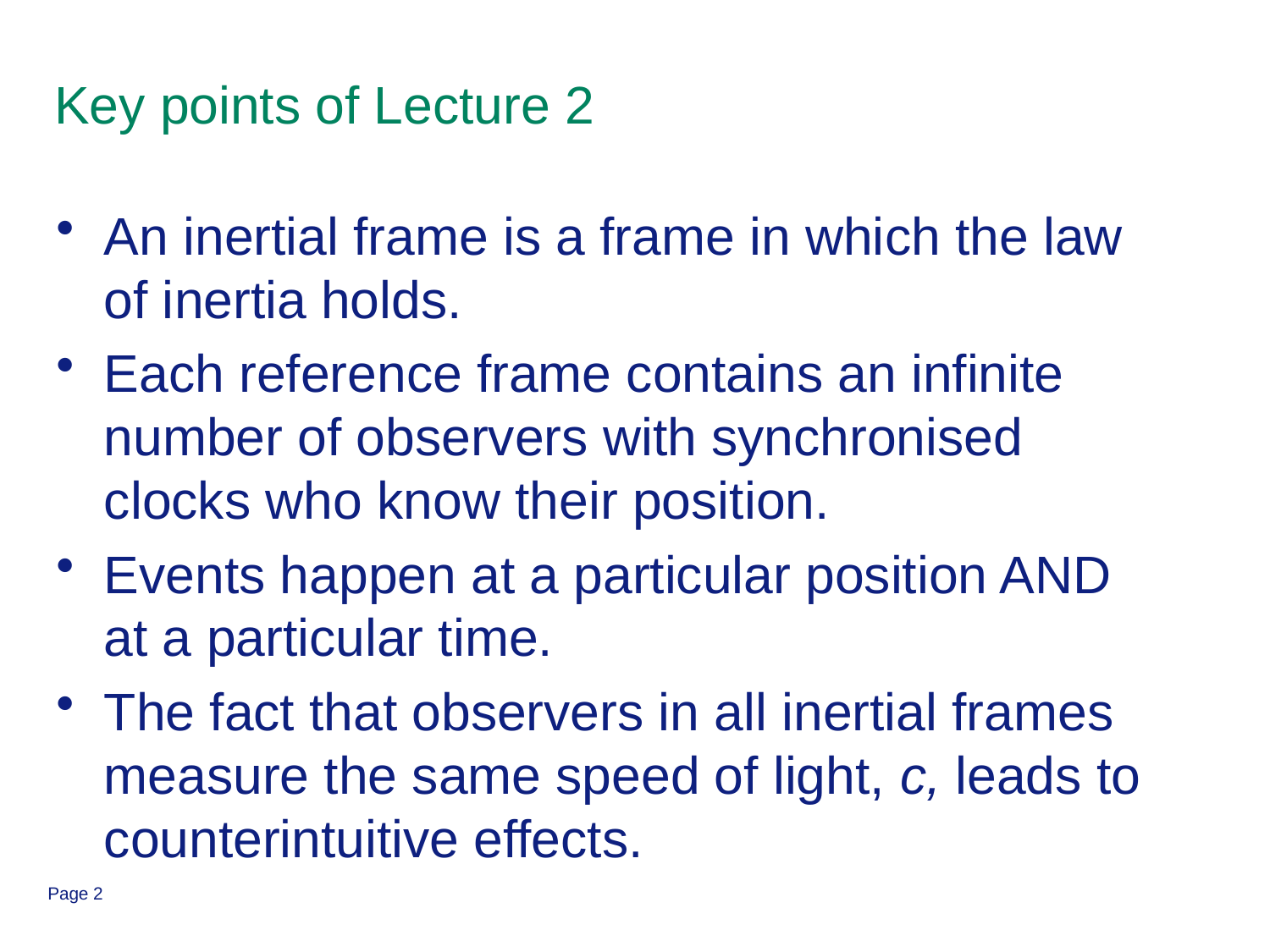

# Key points of Lecture 2
An inertial frame is a frame in which the law of inertia holds.
Each reference frame contains an infinite number of observers with synchronised clocks who know their position.
Events happen at a particular position AND at a particular time.
The fact that observers in all inertial frames measure the same speed of light, c, leads to counterintuitive effects.

Page 2